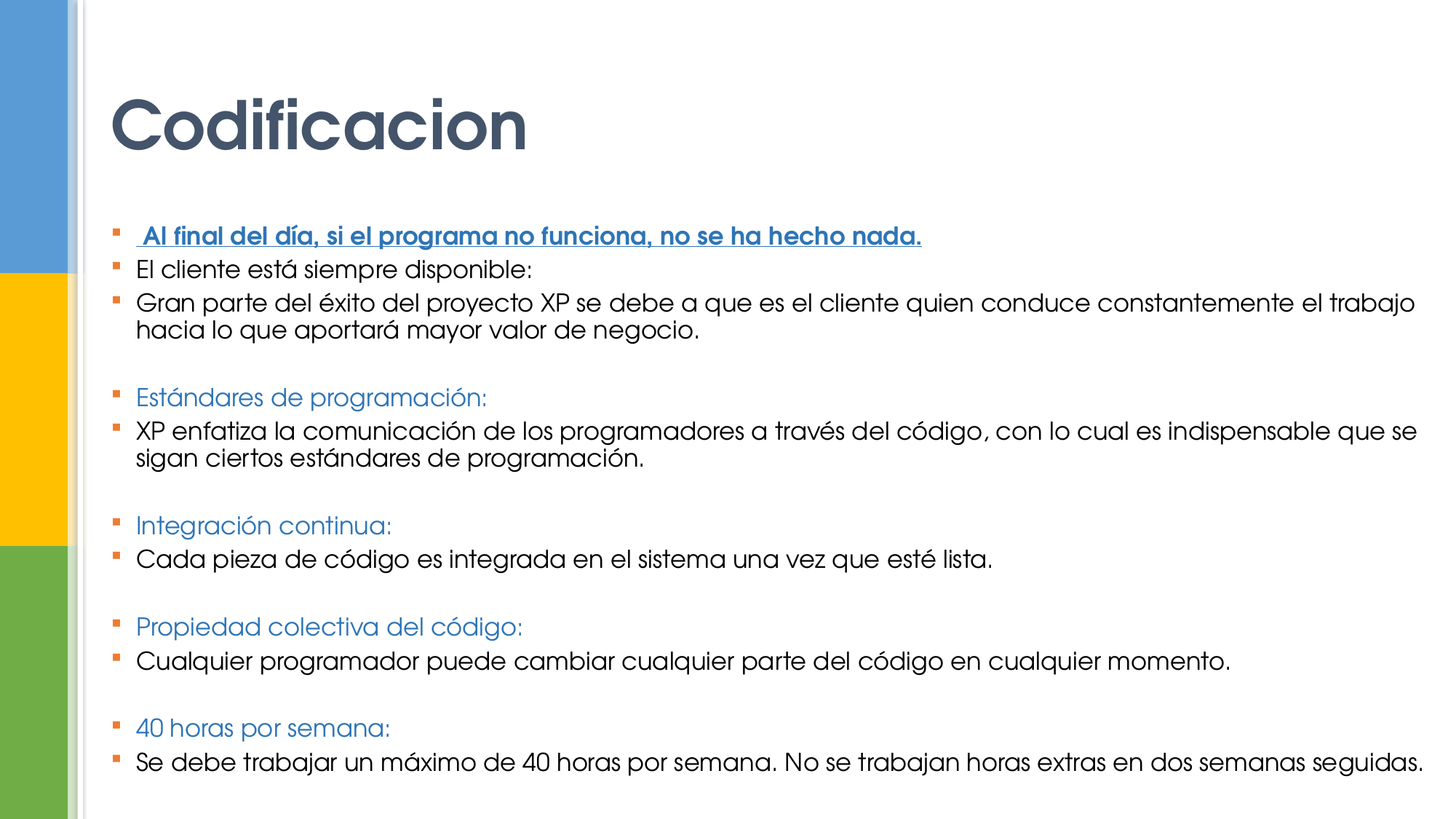

# Codificacion
 Al final del día, si el programa no funciona, no se ha hecho nada.
El cliente está siempre disponible:
Gran parte del éxito del proyecto XP se debe a que es el cliente quien conduce constantemente el trabajo hacia lo que aportará mayor valor de negocio.

Estándares de programación:
XP enfatiza la comunicación de los programadores a través del código, con lo cual es indispensable que se sigan ciertos estándares de programación.

Integración continua:
Cada pieza de código es integrada en el sistema una vez que esté lista.

Propiedad colectiva del código:
Cualquier programador puede cambiar cualquier parte del código en cualquier momento.

40 horas por semana:
Se debe trabajar un máximo de 40 horas por semana. No se trabajan horas extras en dos semanas seguidas.